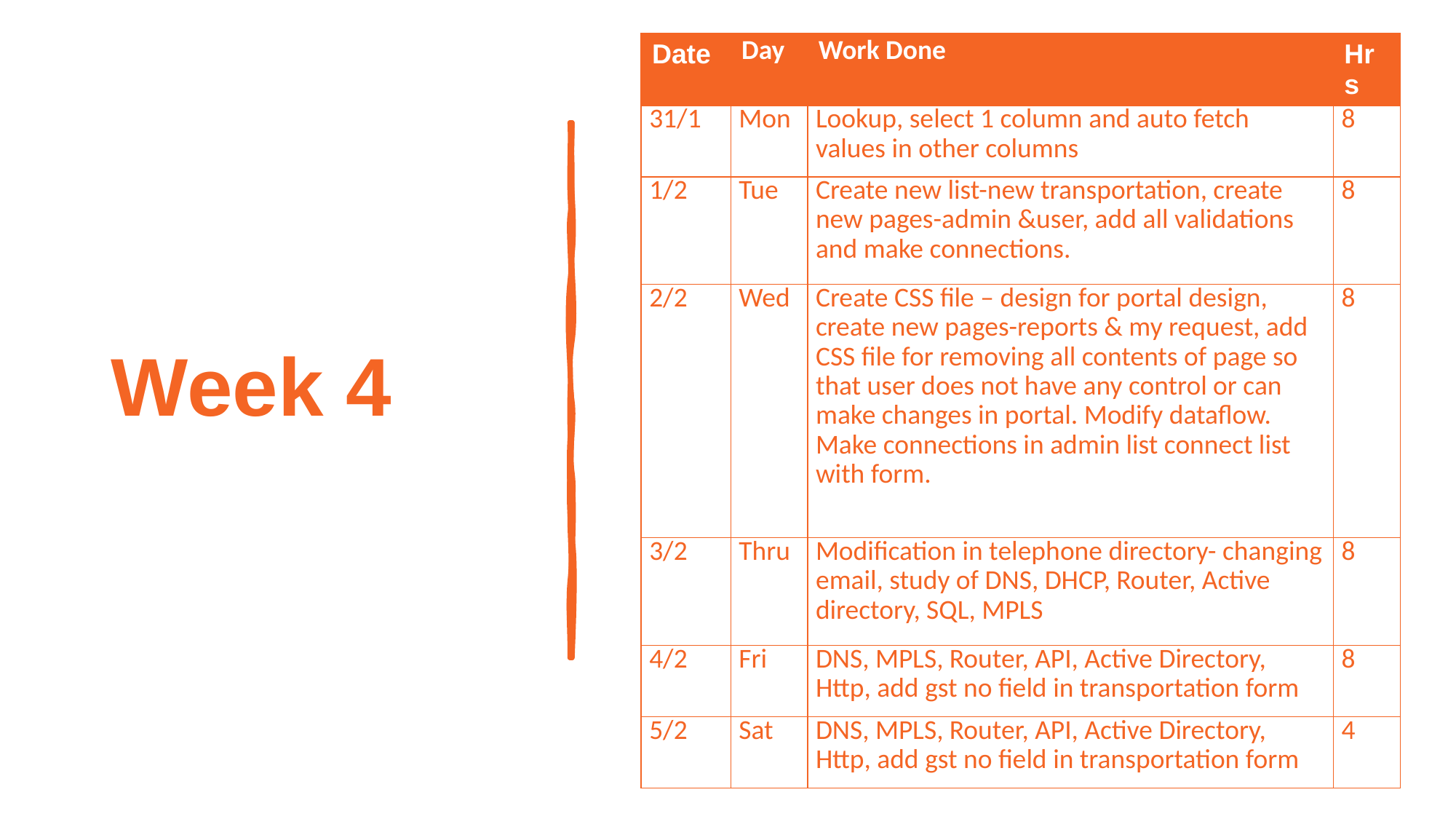

| Date | Day | Work Done | Hrs |
| --- | --- | --- | --- |
| 31/1 | Mon | Lookup, select 1 column and auto fetch values in other columns | 8 |
| 1/2 | Tue | Create new list-new transportation, create new pages-admin &user, add all validations and make connections. | 8 |
| 2/2 | Wed | Create CSS file – design for portal design, create new pages-reports & my request, add CSS file for removing all contents of page so that user does not have any control or can make changes in portal. Modify dataflow. Make connections in admin list connect list with form. | 8 |
| 3/2 | Thru | Modification in telephone directory- changing email, study of DNS, DHCP, Router, Active directory, SQL, MPLS | 8 |
| 4/2 | Fri | DNS, MPLS, Router, API, Active Directory, Http, add gst no field in transportation form | 8 |
| 5/2 | Sat | DNS, MPLS, Router, API, Active Directory, Http, add gst no field in transportation form | 4 |
# Week 4